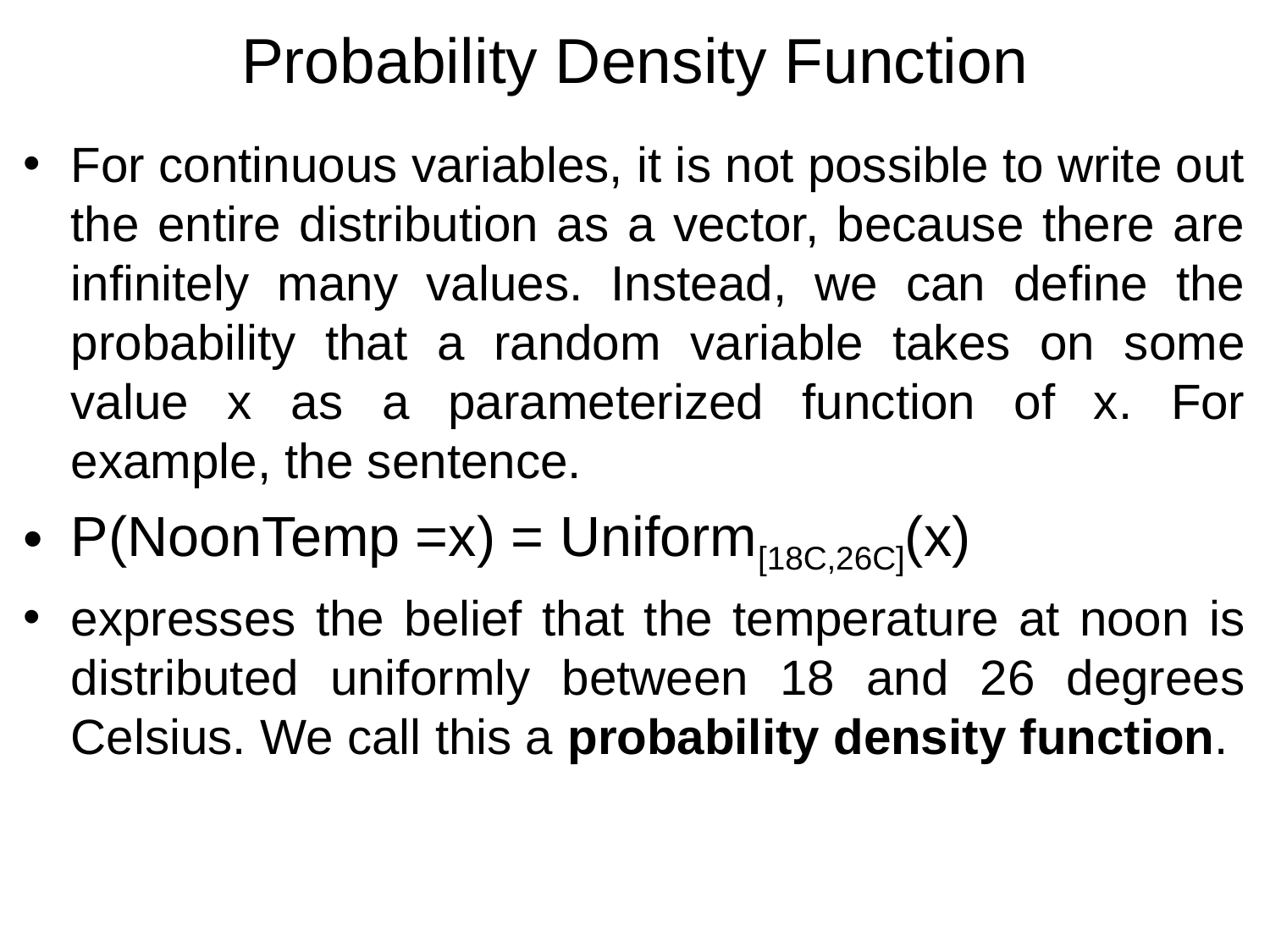

# Probability Density Function
For continuous variables, it is not possible to write out the entire distribution as a vector, because there are infinitely many values. Instead, we can define the probability that a random variable takes on some value x as a parameterized function of x. For example, the sentence.
P(NoonTemp =x) = Uniform[18C,26C](x)
expresses the belief that the temperature at noon is distributed uniformly between 18 and 26 degrees Celsius. We call this a probability density function.